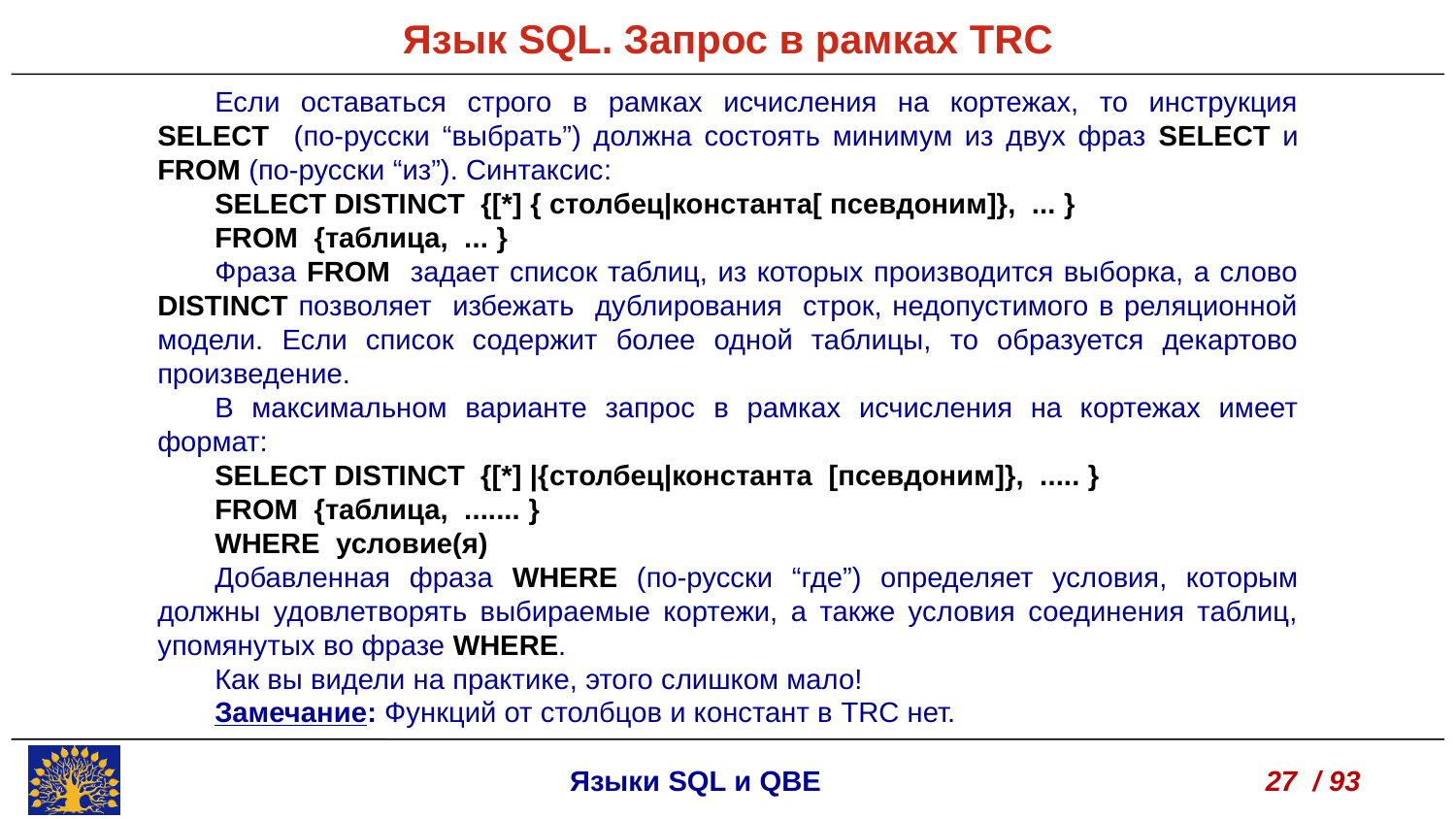

Язык SQL. Запрос в рамках TRC
Если оставаться строго в рамках исчисления на кортежах, то инструкция SELECT  (по-русски “выбрать”) должна состоять минимум из двух фраз SELECT и FROM (по-русски “из”). Синтаксис:
SELECT DISTINCT  {[*] { столбец|константа[ псевдоним]},  ... }
FROM  {таблица,  ... }
Фраза FROM  задает список таблиц, из которых производится выборка, а слово DISTINCT позволяет  избежать  дублирования  строк, недопустимого в реляционной модели. Если список содержит более одной таблицы, то образуется декартово произведение.
В максимальном варианте запрос в рамках исчисления на кортежах имеет формат:
SELECT DISTINCT  {[*] |{столбец|константа  [псевдоним]},  ..... }
FROM  {таблица,  ....... }
WHERE  условие(я)
Добавленная фраза WHERE (по-русски “где”) определяет условия, которым должны удовлетворять выбираемые кортежи, а также условия соединения таблиц, упомянутых во фразе WHERE.
Как вы видели на практике, этого слишком мало!
Замечание: Функций от столбцов и констант в TRC нет.